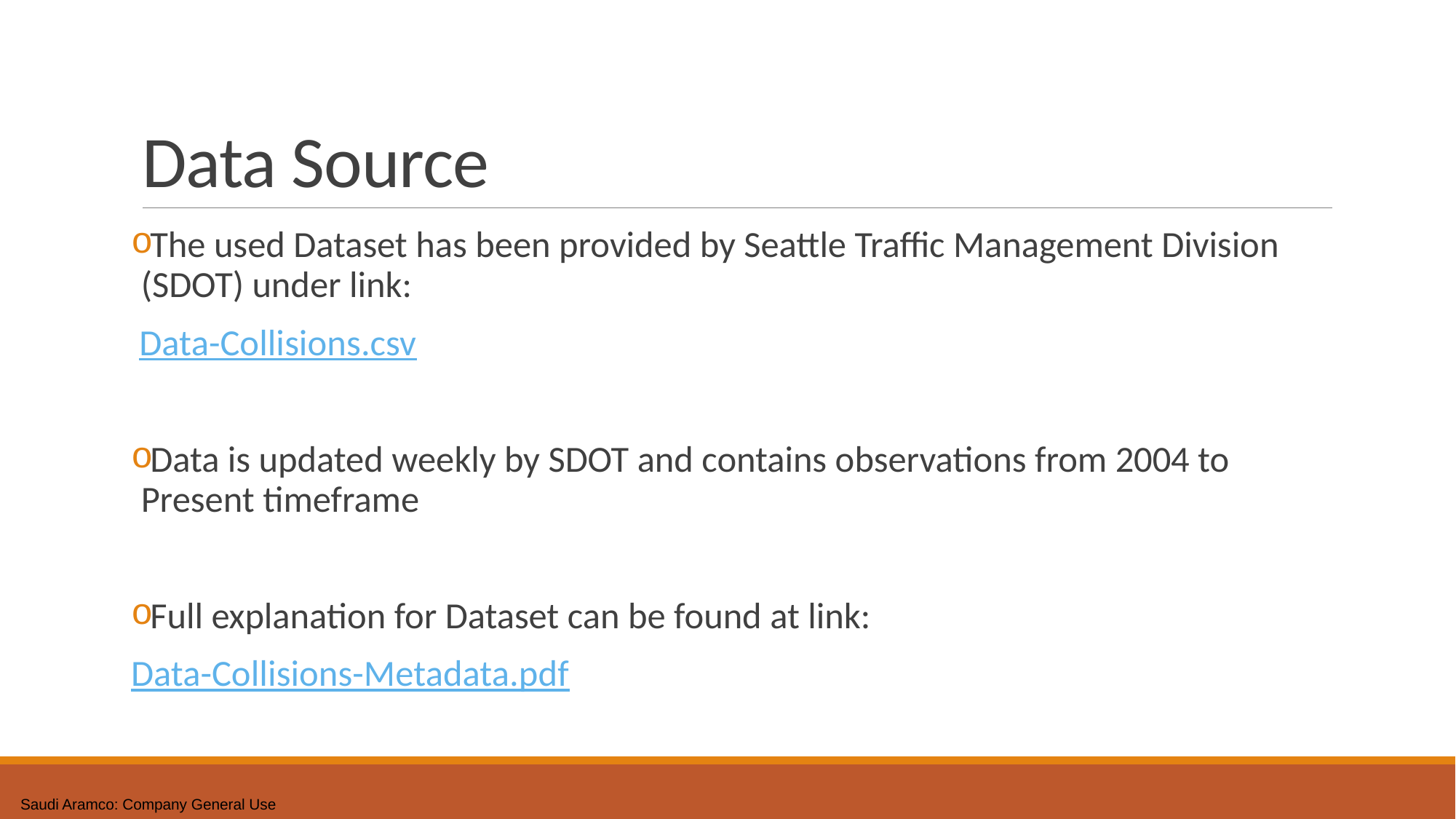

# Data Source
The used Dataset has been provided by Seattle Traffic Management Division (SDOT) under link:
 Data-Collisions.csv

Data is updated weekly by SDOT and contains observations from 2004 to Present timeframe

Full explanation for Dataset can be found at link:
Data-Collisions-Metadata.pdf